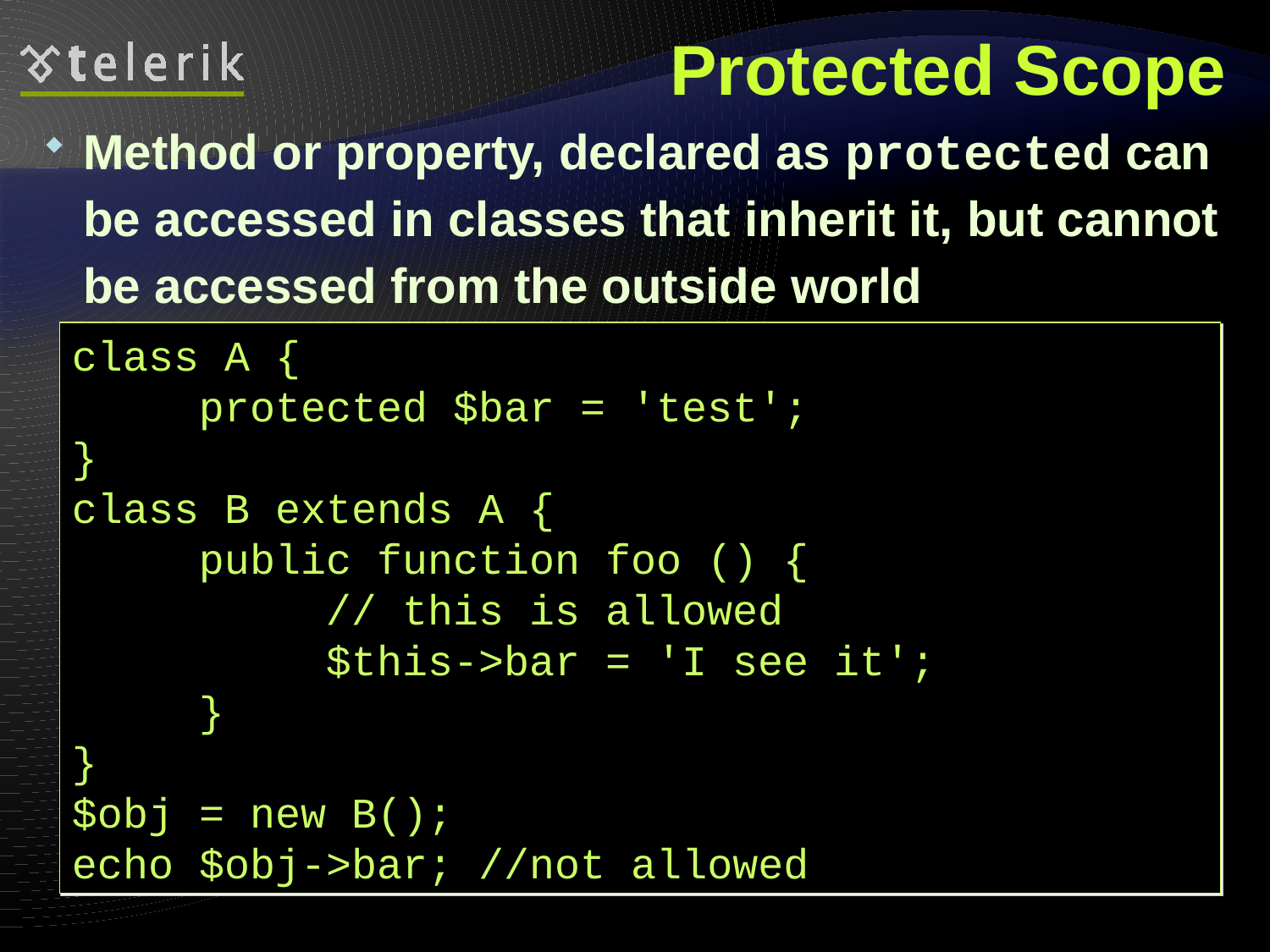

# Protected Scope
Method or property, declared as protected can be accessed in classes that inherit it, but cannot be accessed from the outside world
class A {
	protected $bar = 'test';
}
class B extends A {
	public function foo () {
		// this is allowed
		$this->bar = 'I see it';
	}
}
$obj = new B();
echo $obj->bar; //not allowed